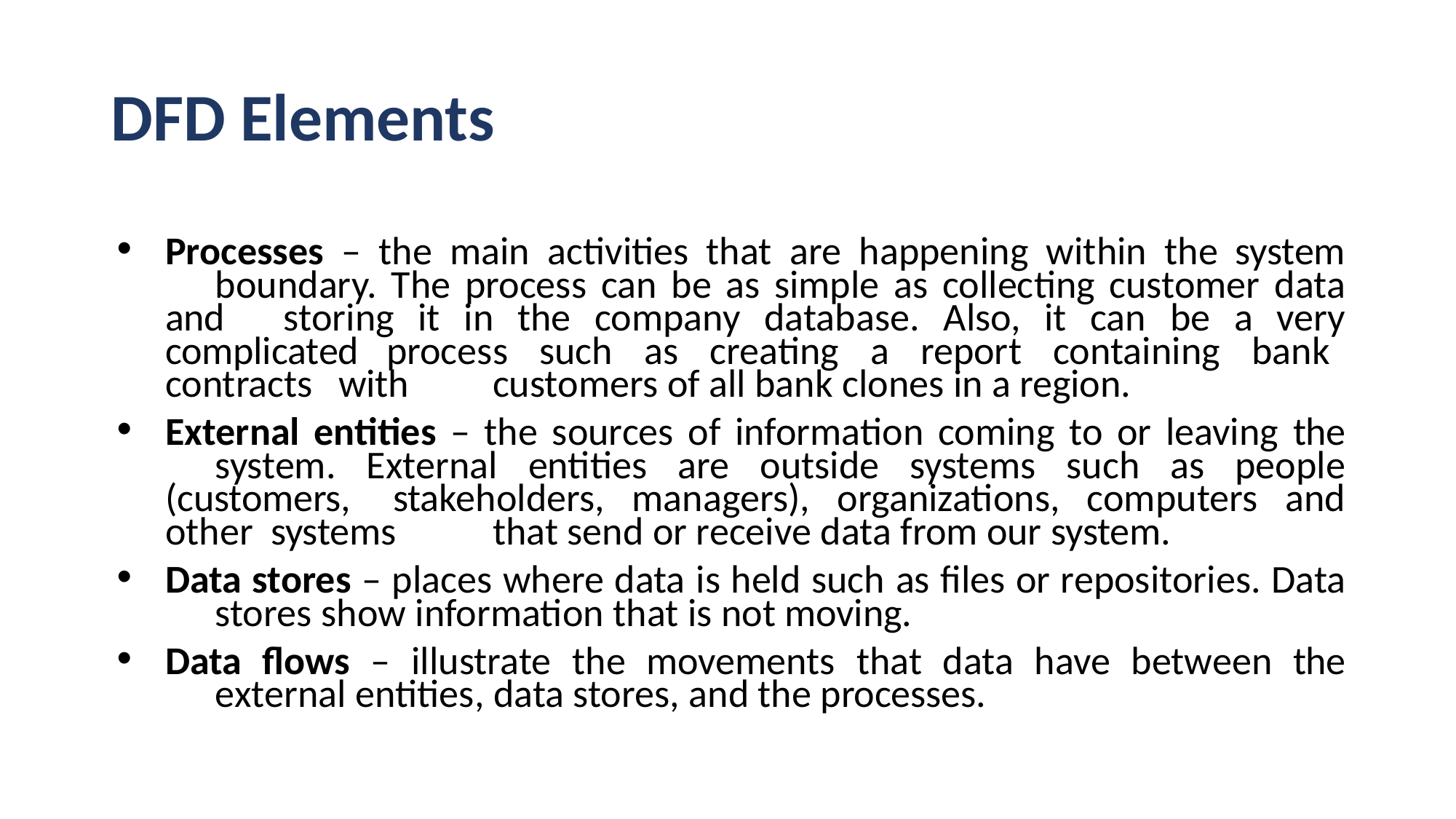

# DFD Elements
Processes – the main activities that are happening within the system 	boundary. The process can be as simple as collecting customer data and 	storing it in the company database. Also, it can be a very complicated 	process  such  as  creating  a  report  containing  bank  contracts  with 	customers of all bank clones in a region.
External entities – the sources of information coming to or leaving the 	system. External entities are outside systems such as people (customers, 	stakeholders, managers), organizations, computers and other systems 	that send or receive data from our system.
Data stores – places where data is held such as files or repositories. Data 	stores show information that is not moving.
Data  flows  –  illustrate  the  movements  that  data  have  between  the 	external entities, data stores, and the processes.